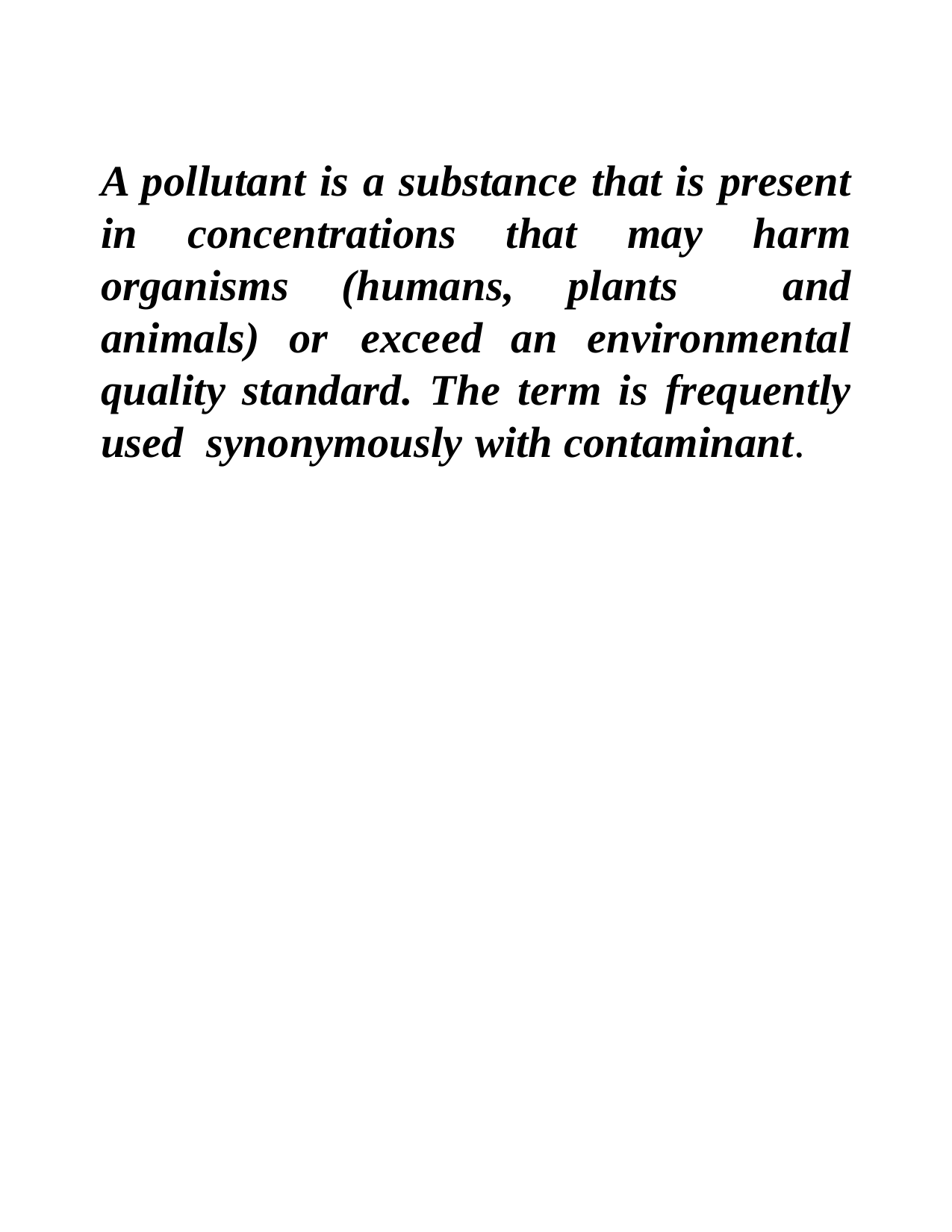

A pollutant is a substance that is present in concentrations that may harm organisms (humans, plants  and animals) or exceed an environmental quality standard. The term is frequently used  synonymously with contaminant.